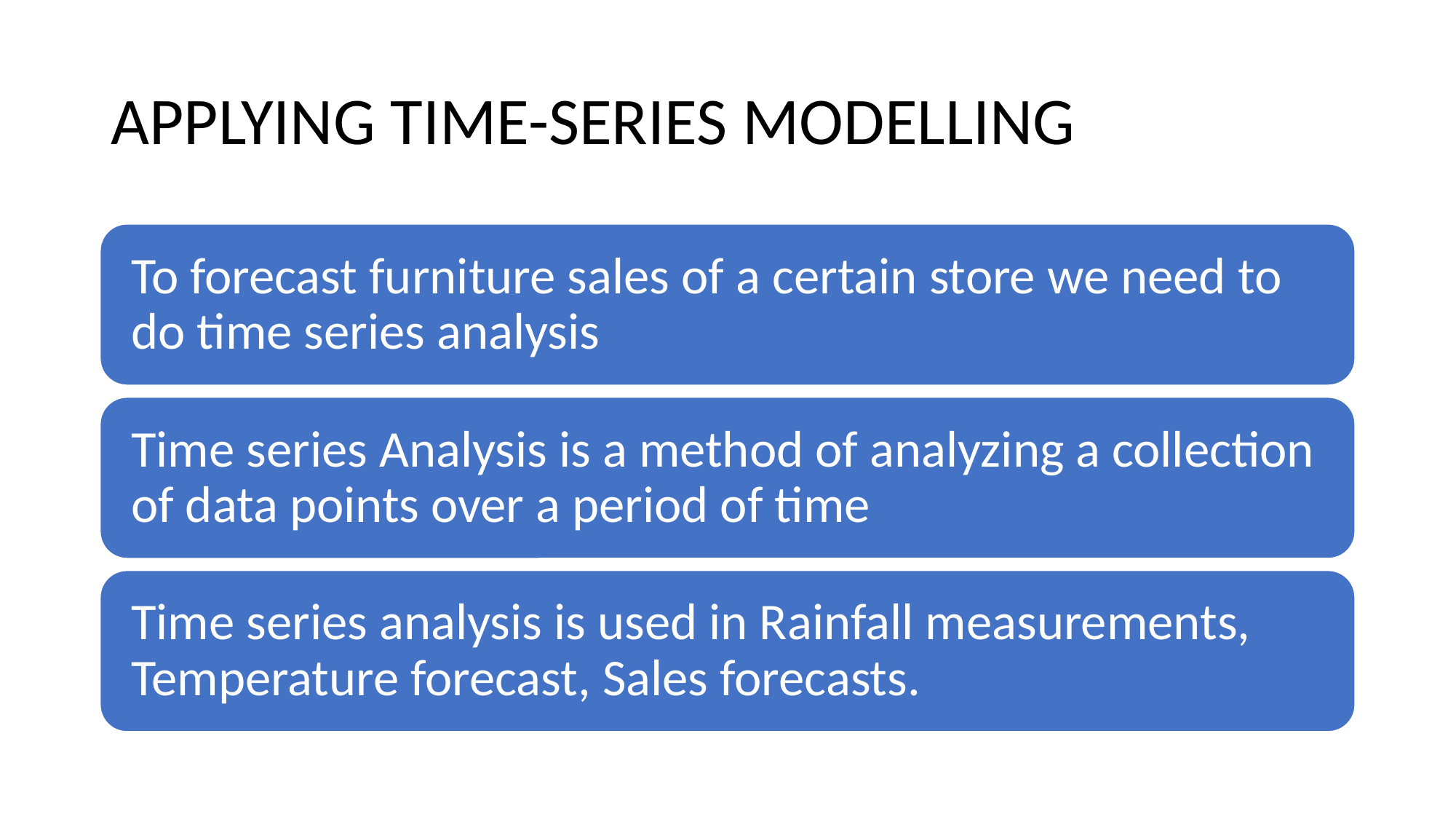

# APPLYING TIME-SERIES MODELLING
To forecast furniture sales of a certain store we need to do time series analysis
Time series Analysis is a method of analyzing a collection of data points over a period of time
Time series analysis is used in Rainfall measurements, Temperature forecast, Sales forecasts.